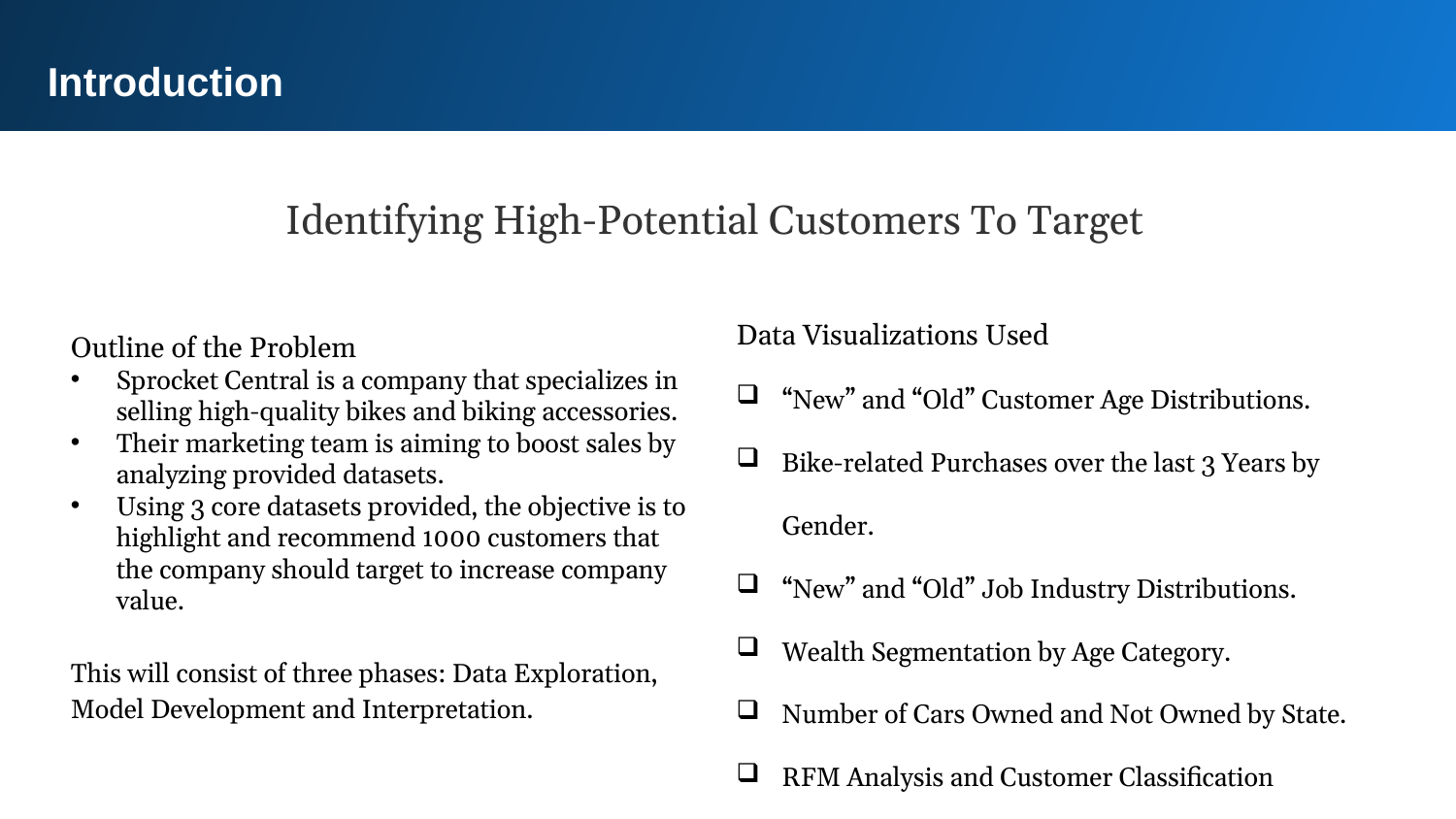

Introduction
Identifying High-Potential Customers To Target
Outline of the Problem
Sprocket Central is a company that specializes in selling high-quality bikes and biking accessories.
Their marketing team is aiming to boost sales by analyzing provided datasets.
Using 3 core datasets provided, the objective is to highlight and recommend 1000 customers that the company should target to increase company value.

This will consist of three phases: Data Exploration, Model Development and Interpretation.
Data Visualizations Used
“New” and “Old” Customer Age Distributions.
Bike-related Purchases over the last 3 Years by Gender.
“New” and “Old” Job Industry Distributions.
Wealth Segmentation by Age Category.
Number of Cars Owned and Not Owned by State.
RFM Analysis and Customer Classification